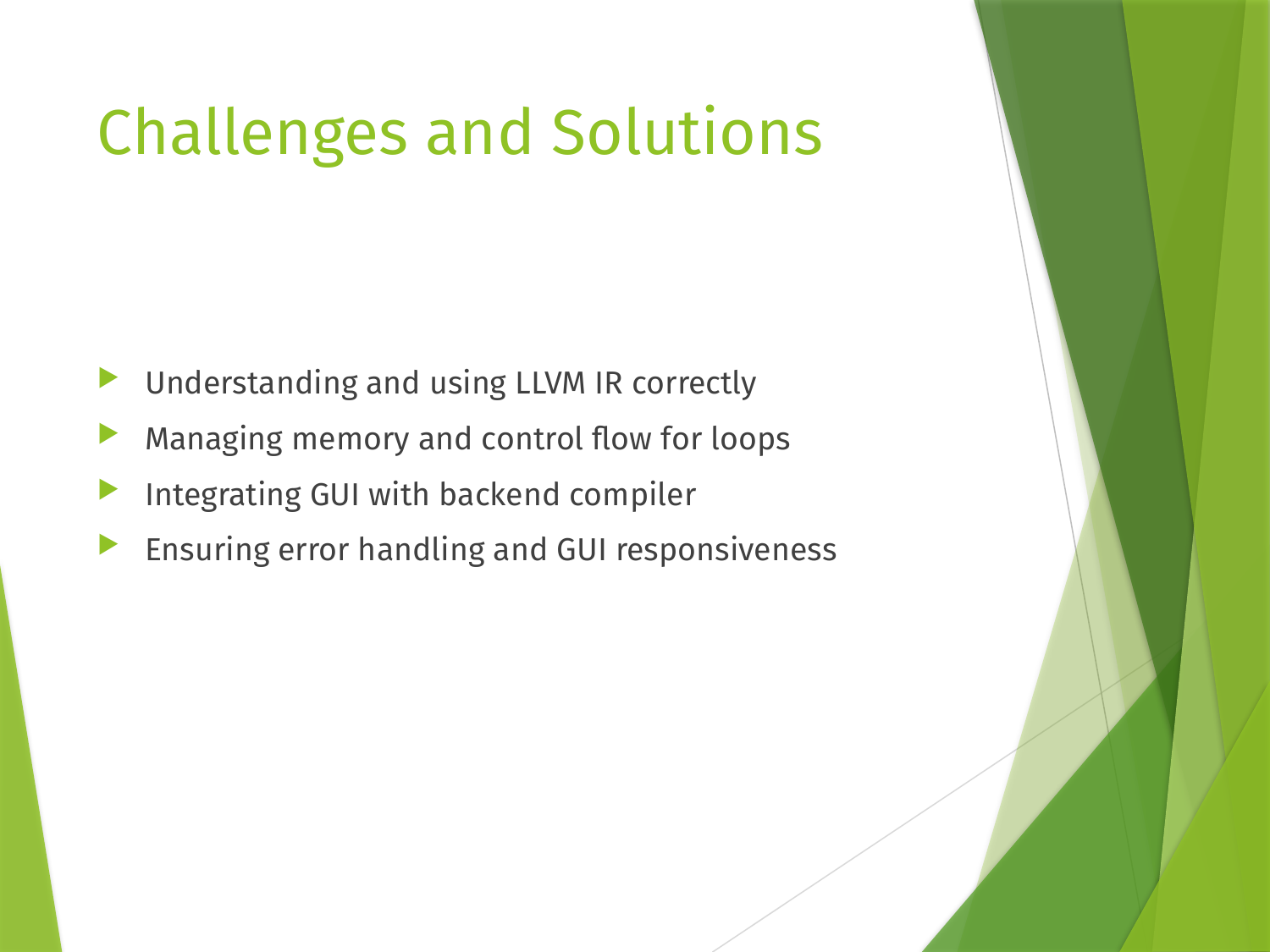

# Challenges and Solutions

Understanding and using LLVM IR correctly
Managing memory and control flow for loops
Integrating GUI with backend compiler
Ensuring error handling and GUI responsiveness